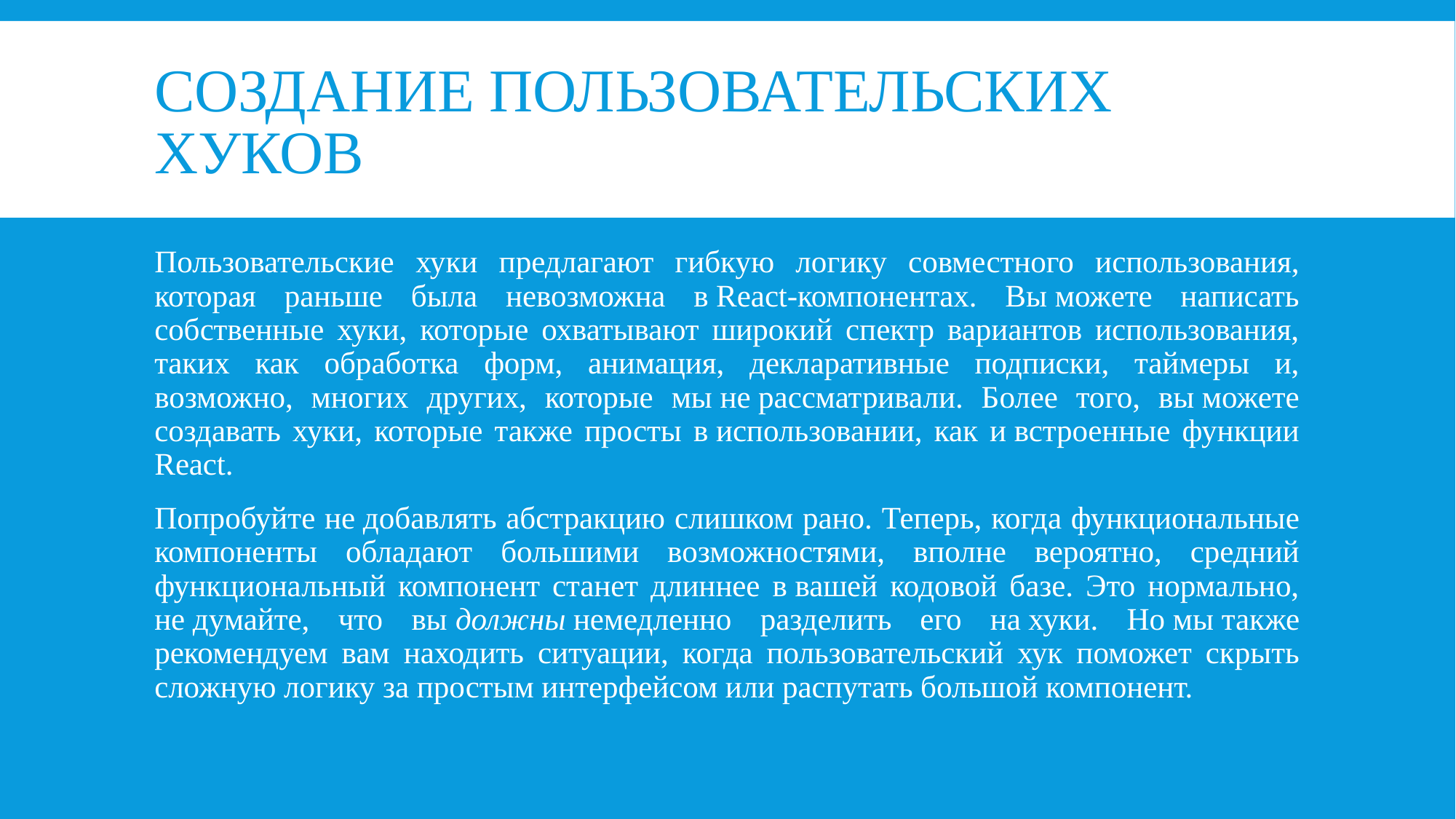

# Создание пользовательских хуков
Пользовательские хуки предлагают гибкую логику совместного использования, которая раньше была невозможна в React-компонентах. Вы можете написать собственные хуки, которые охватывают широкий спектр вариантов использования, таких как обработка форм, анимация, декларативные подписки, таймеры и, возможно, многих других, которые мы не рассматривали. Более того, вы можете создавать хуки, которые также просты в использовании, как и встроенные функции React.
Попробуйте не добавлять абстракцию слишком рано. Теперь, когда функциональные компоненты обладают большими возможностями, вполне вероятно, средний функциональный компонент станет длиннее в вашей кодовой базе. Это нормально, не думайте, что вы должны немедленно разделить его на хуки. Но мы также рекомендуем вам находить ситуации, когда пользовательский хук поможет скрыть сложную логику за простым интерфейсом или распутать большой компонент.